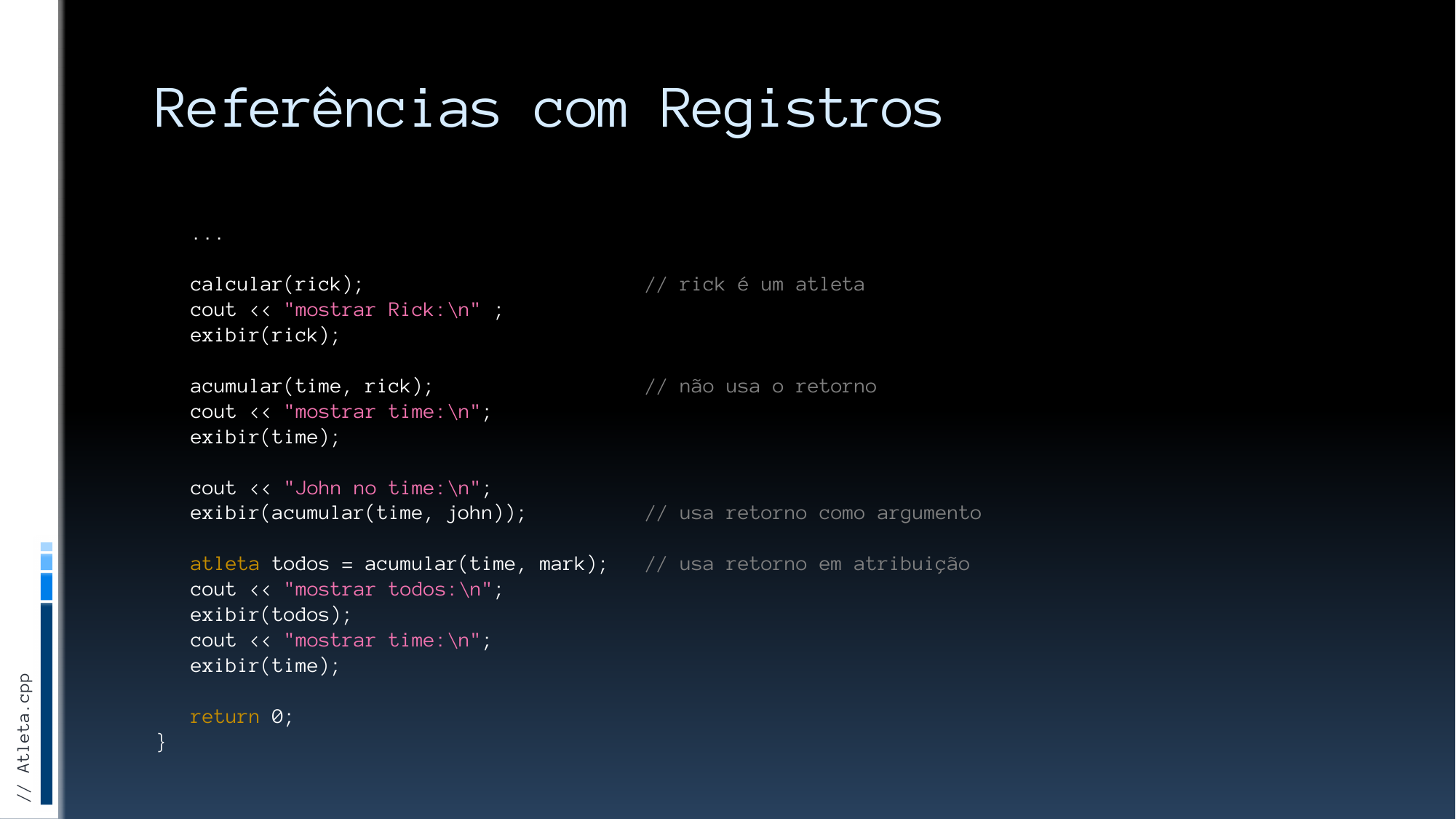

# Referências com Registros
   ...

   calcular(rick);                        // rick é um atleta
   cout << "mostrar Rick:\n" ;
   exibir(rick);

   acumular(time, rick);                  // não usa o retorno
   cout << "mostrar time:\n";
   exibir(time);

   cout << "John no time:\n";
   exibir(acumular(time, john));          // usa retorno como argumento

   atleta todos = acumular(time, mark);   // usa retorno em atribuição
   cout << "mostrar todos:\n";
   exibir(todos);
   cout << "mostrar time:\n";
   exibir(time);

   return 0;
}
// Atleta.cpp